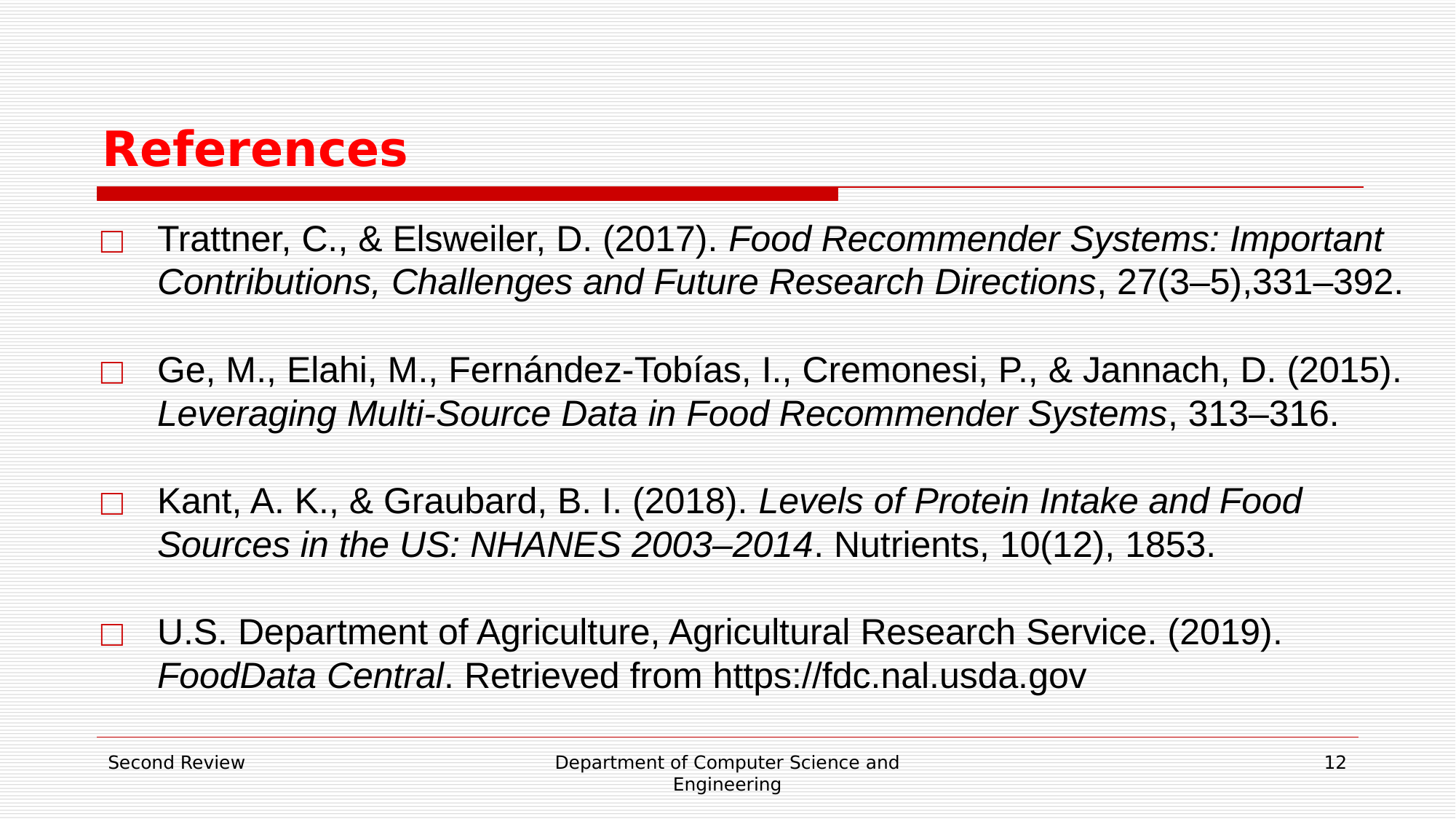

# References
Trattner, C., & Elsweiler, D. (2017). Food Recommender Systems: Important Contributions, Challenges and Future Research Directions, 27(3–5),331–392.
Ge, M., Elahi, M., Fernández-Tobías, I., Cremonesi, P., & Jannach, D. (2015). Leveraging Multi-Source Data in Food Recommender Systems, 313–316.
Kant, A. K., & Graubard, B. I. (2018). Levels of Protein Intake and Food Sources in the US: NHANES 2003–2014. Nutrients, 10(12), 1853.
U.S. Department of Agriculture, Agricultural Research Service. (2019). FoodData Central. Retrieved from https://fdc.nal.usda.gov
Second Review
Department of Computer Science and Engineering
12